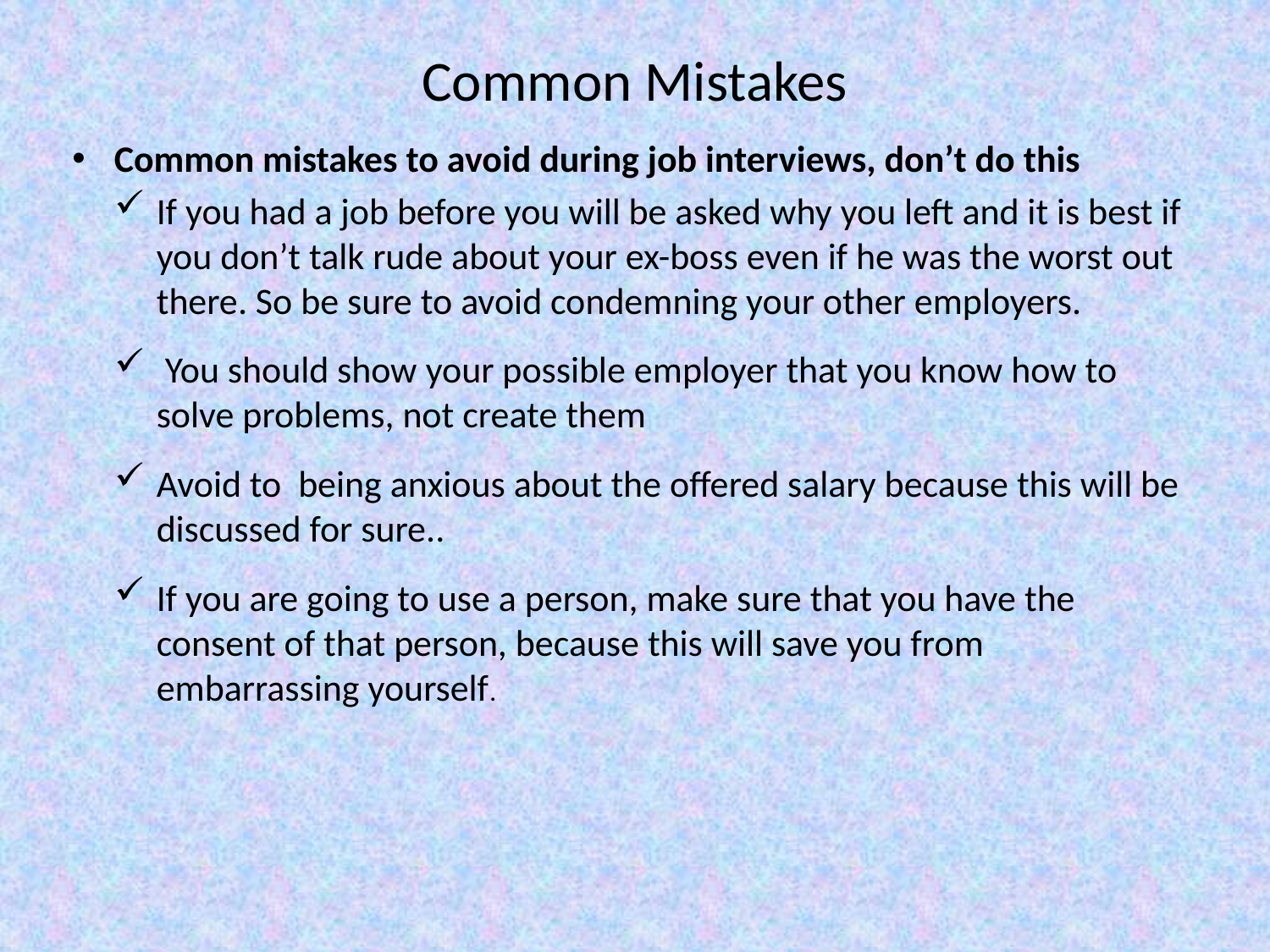

# Common Mistakes
Common mistakes to avoid during job interviews, don’t do this
If you had a job before you will be asked why you left and it is best if you don’t talk rude about your ex-boss even if he was the worst out there. So be sure to avoid condemning your other employers.

 You should show your possible employer that you know how to solve problems, not create them

Avoid to  being anxious about the offered salary because this will be discussed for sure..

If you are going to use a person, make sure that you have the consent of that person, because this will save you from embarrassing yourself.